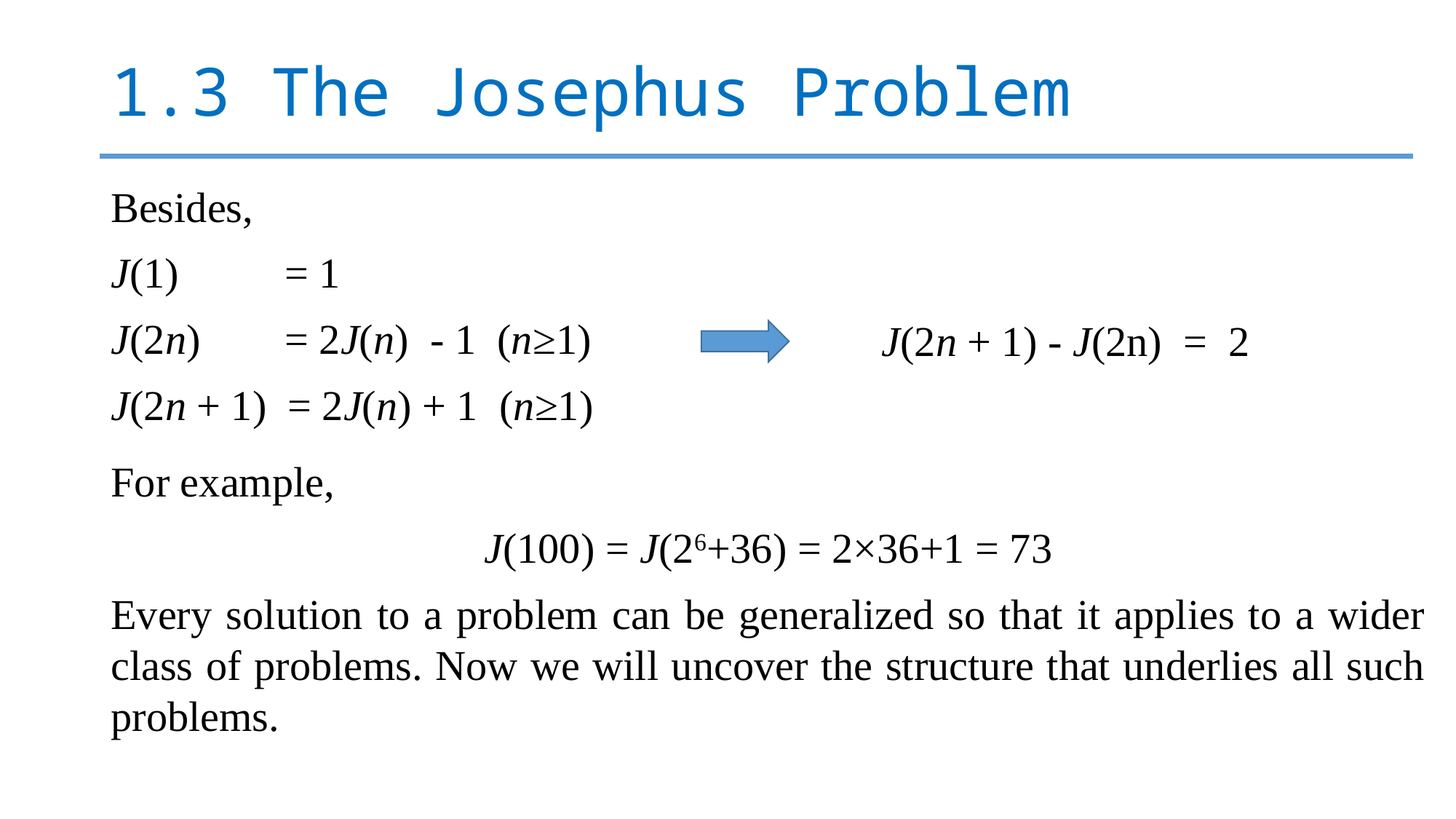

# 1.3 The Josephus Problem
Besides,
J(1)          = 1
J(2n)        = 2J(n)  - 1  (n≥1)
J(2n + 1)  = 2J(n) + 1  (n≥1)

J(2n + 1) - J(2n)  =  2

For example,
J(100) = J(26+36) = 2×36+1 = 73
Every solution to a problem can be generalized so that it applies to a wider class of problems. Now we will uncover the structure that underlies all such problems.